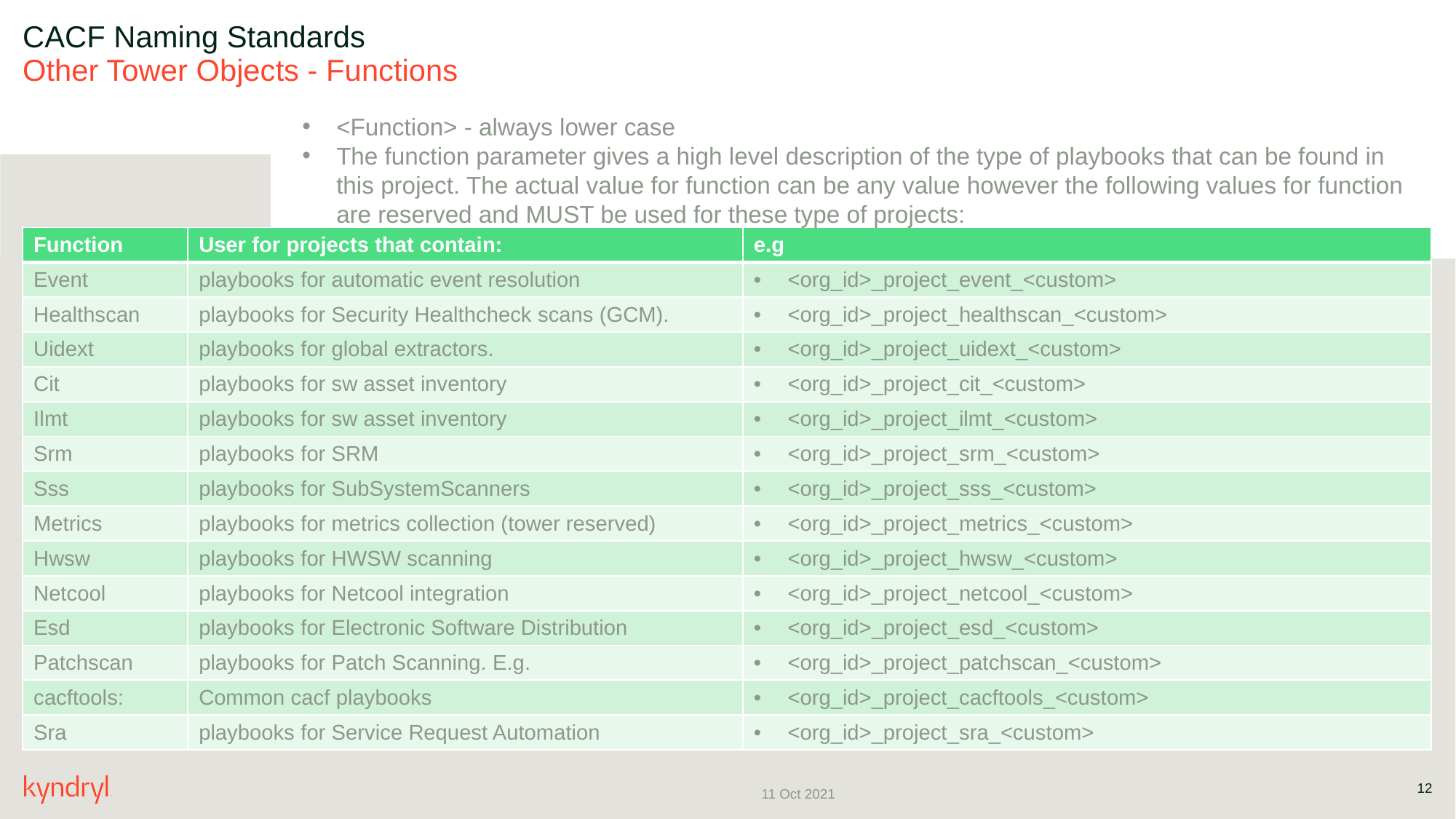

CACF Naming Standards
Other Tower Objects - Functions
<Function> - always lower case
The function parameter gives a high level description of the type of playbooks that can be found in this project. The actual value for function can be any value however the following values for function are reserved and MUST be used for these type of projects:

| Function | User for projects that contain: | e.g |
| --- | --- | --- |
| Event | playbooks for automatic event resolution | <org\_id>\_project\_event\_<custom> |
| Healthscan | playbooks for Security Healthcheck scans (GCM). | <org\_id>\_project\_healthscan\_<custom> |
| Uidext | playbooks for global extractors. | <org\_id>\_project\_uidext\_<custom> |
| Cit | playbooks for sw asset inventory | <org\_id>\_project\_cit\_<custom> |
| Ilmt | playbooks for sw asset inventory | <org\_id>\_project\_ilmt\_<custom> |
| Srm | playbooks for SRM | <org\_id>\_project\_srm\_<custom> |
| Sss | playbooks for SubSystemScanners | <org\_id>\_project\_sss\_<custom> |
| Metrics | playbooks for metrics collection (tower reserved) | <org\_id>\_project\_metrics\_<custom> |
| Hwsw | playbooks for HWSW scanning | <org\_id>\_project\_hwsw\_<custom> |
| Netcool | playbooks for Netcool integration | <org\_id>\_project\_netcool\_<custom> |
| Esd | playbooks for Electronic Software Distribution | <org\_id>\_project\_esd\_<custom> |
| Patchscan | playbooks for Patch Scanning. E.g. | <org\_id>\_project\_patchscan\_<custom> |
| cacftools: | Common cacf playbooks | <org\_id>\_project\_cacftools\_<custom> |
| Sra | playbooks for Service Request Automation | <org\_id>\_project\_sra\_<custom> |

12
11 Oct 2021